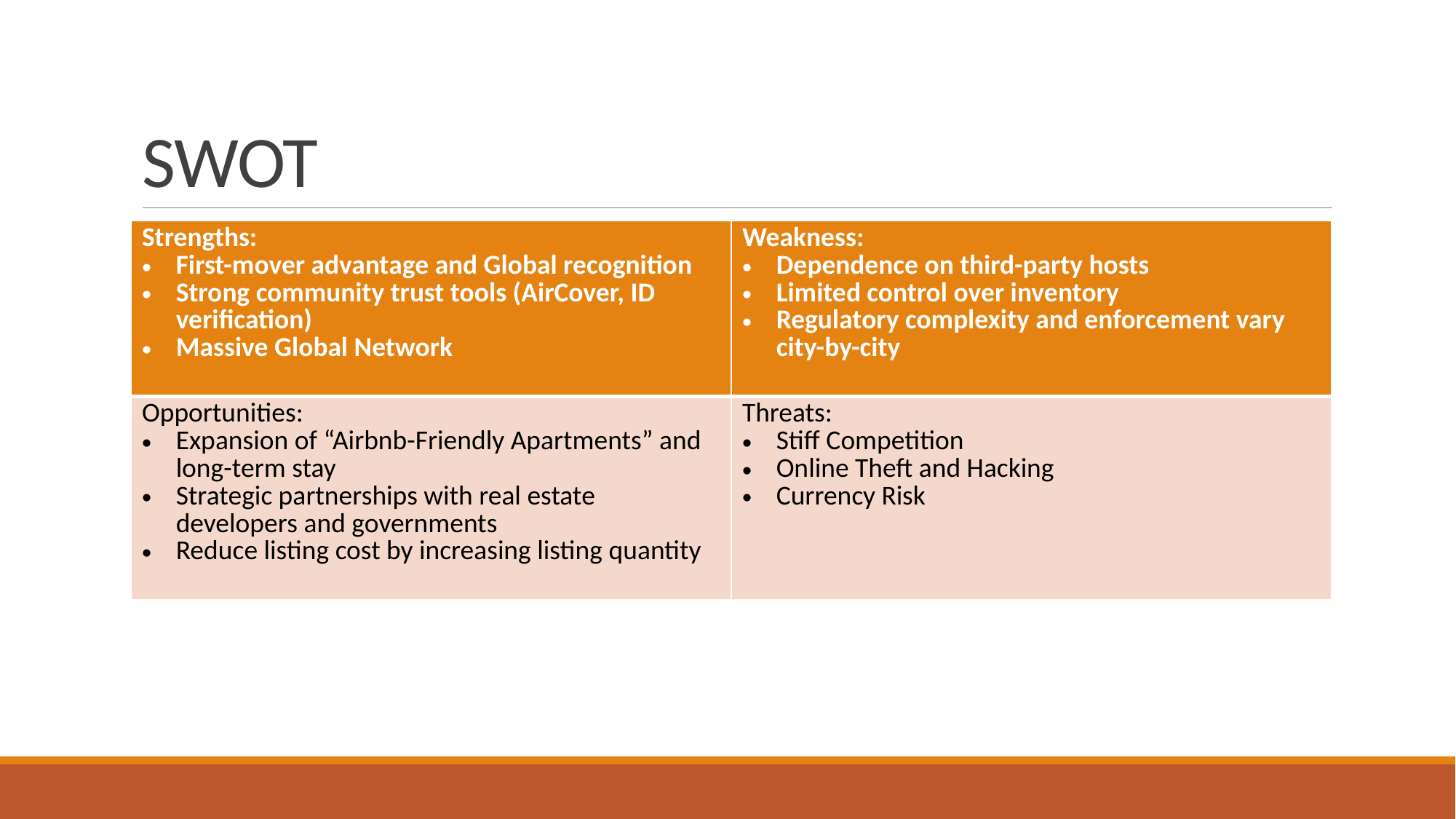

# SWOT
| Strengths: First-mover advantage and Global recognition Strong community trust tools (AirCover, ID verification) Massive Global Network | Weakness: Dependence on third-party hosts Limited control over inventory Regulatory complexity and enforcement vary city-by-city |
| --- | --- |
| Opportunities: Expansion of “Airbnb-Friendly Apartments” and long-term stay Strategic partnerships with real estate developers and governments Reduce listing cost by increasing listing quantity | Threats: Stiff Competition Online Theft and Hacking Currency Risk |